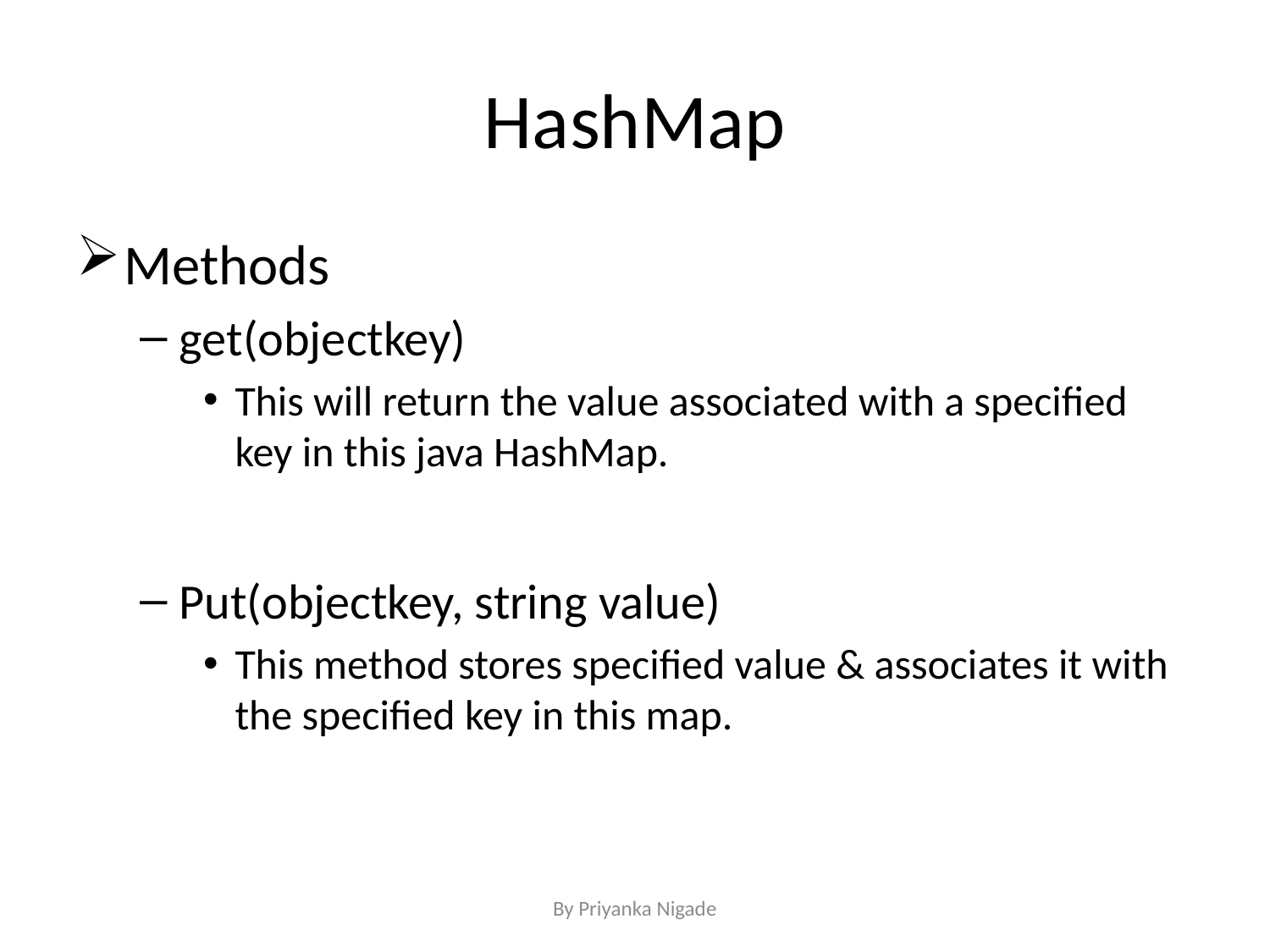

# HashMap
Methods
get(objectkey)
This will return the value associated with a specified key in this java HashMap.

Put(objectkey, string value)
This method stores specified value & associates it with the specified key in this map.

By Priyanka Nigade